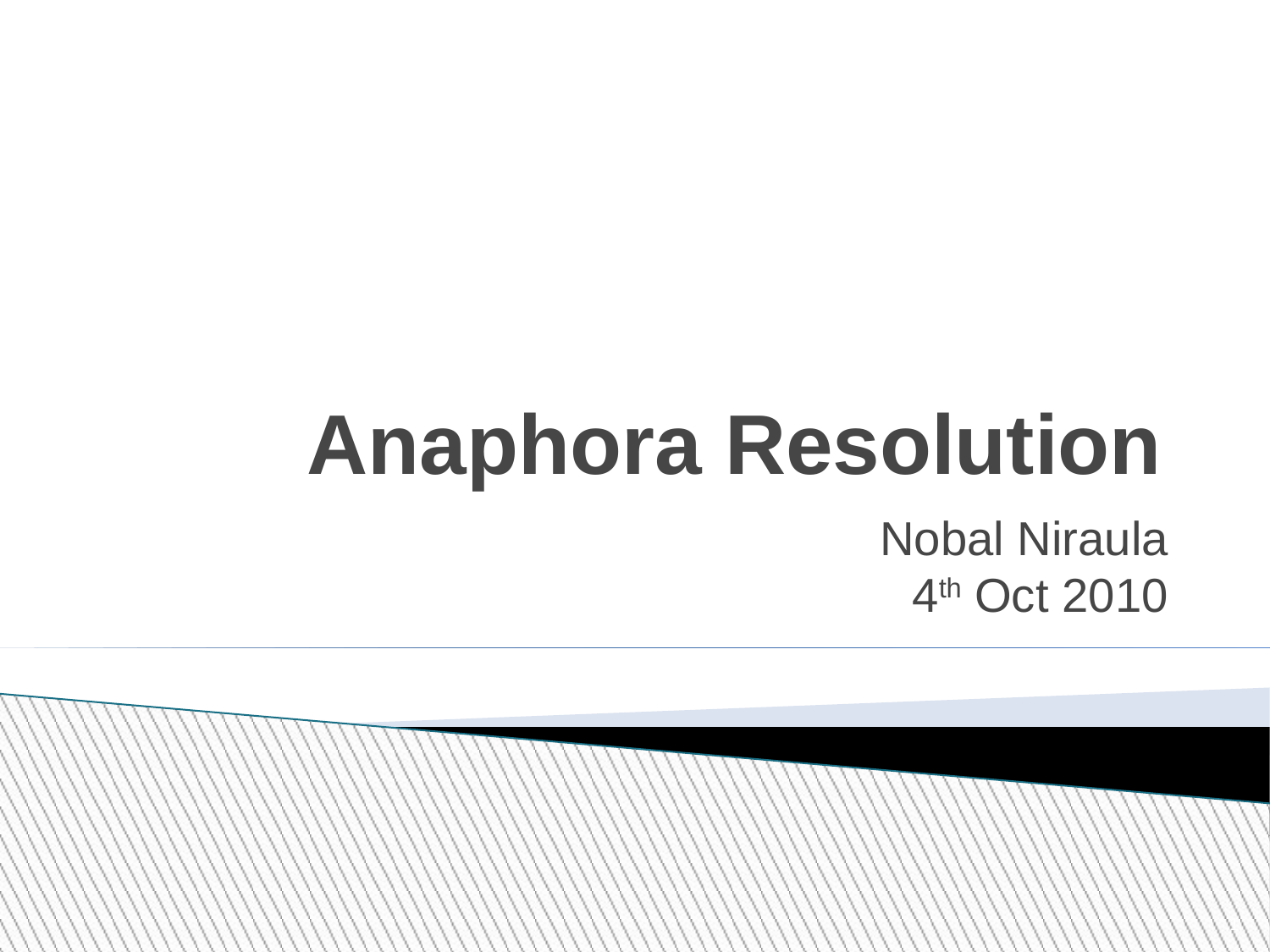

Anaphora Resolution
Nobal Niraula
4th Oct 2010
1